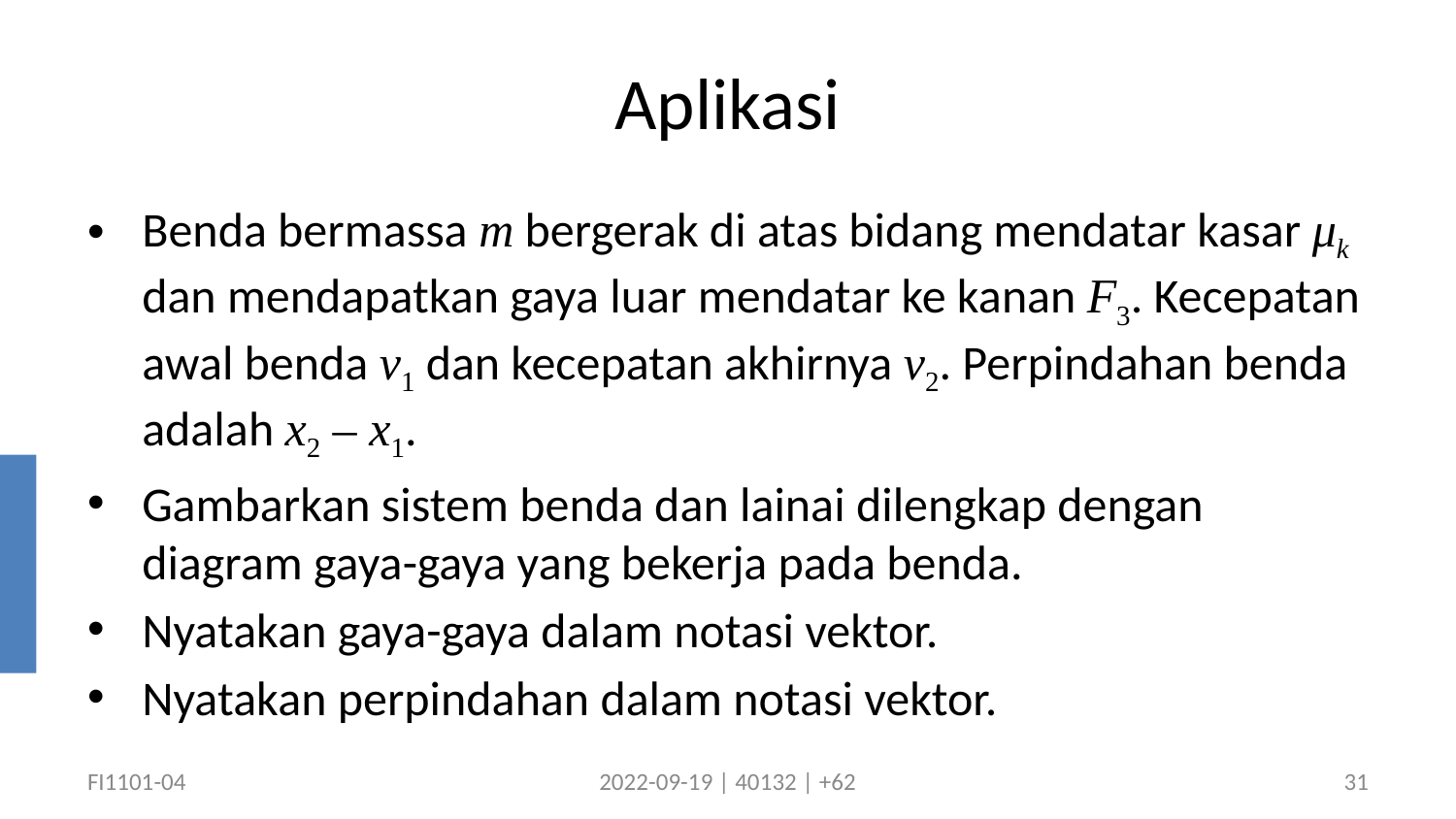

# Aplikasi
Benda bermassa m bergerak di atas bidang mendatar kasar μk dan mendapatkan gaya luar mendatar ke kanan F3. Kecepatan awal benda v1 dan kecepatan akhirnya v2. Perpindahan benda adalah x2 – x1.
Gambarkan sistem benda dan lainai dilengkap dengan diagram gaya-gaya yang bekerja pada benda.
Nyatakan gaya-gaya dalam notasi vektor.
Nyatakan perpindahan dalam notasi vektor.
FI1101-04
2022-09-19 | 40132 | +62
31